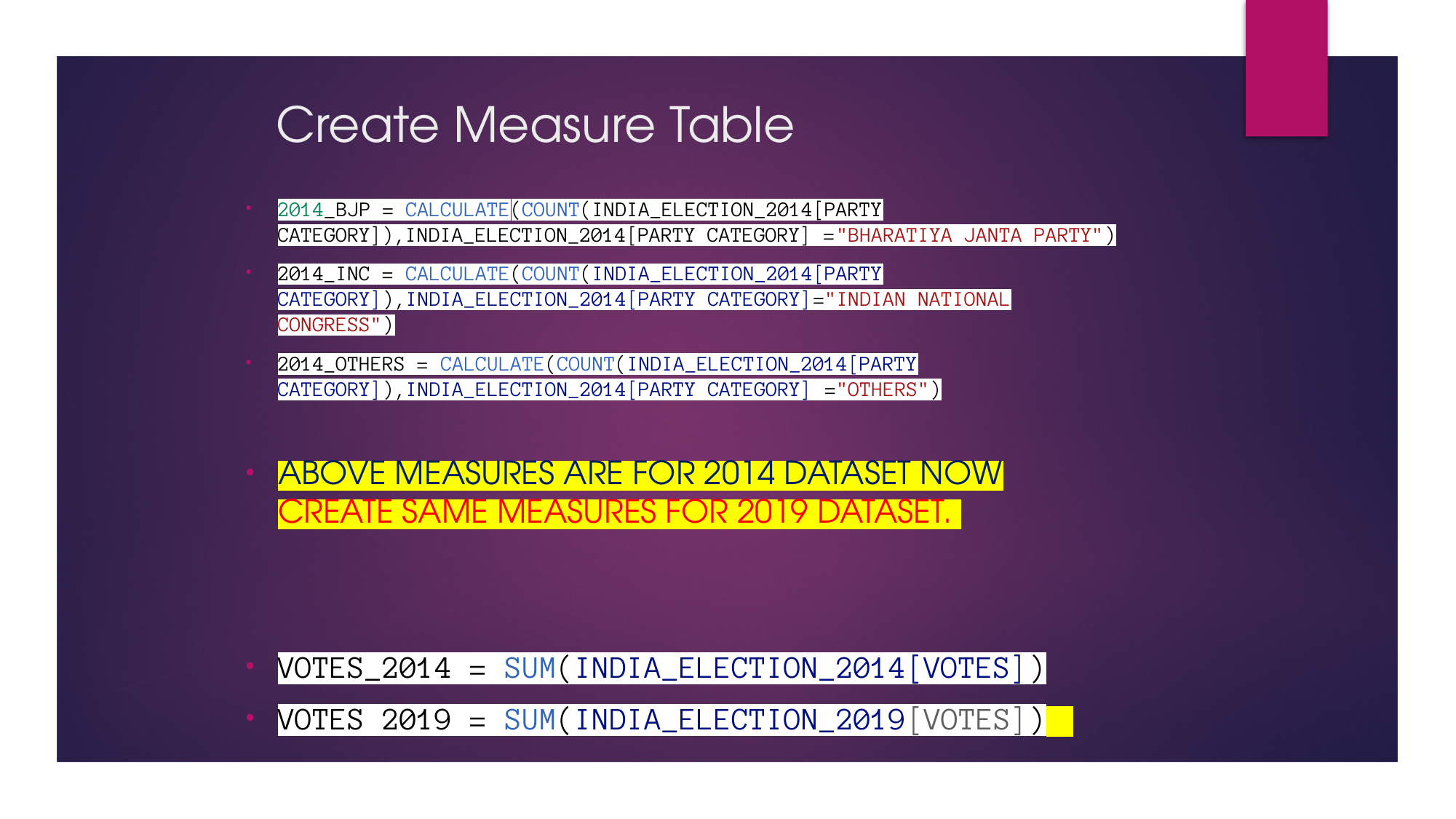

# Create Measure Table
2014_BJP = CALCULATE(COUNT(india_election_2014[Party Category]),india_election_2014[Party Category] ="Bharatiya Janta Party")
2014_INC = CALCULATE(COUNT(india_election_2014[Party Category]),india_election_2014[Party Category]="Indian National Congress")
2014_Others = CALCULATE(COUNT(india_election_2014[Party Category]),india_election_2014[Party Category] ="Others")

Above measures are for 2014 dataset now create same measures for 2019 dataset.

Votes_2014 = SUM(india_election_2014[Votes])
VOTES 2019 = SUM(india_election_2019[Votes])